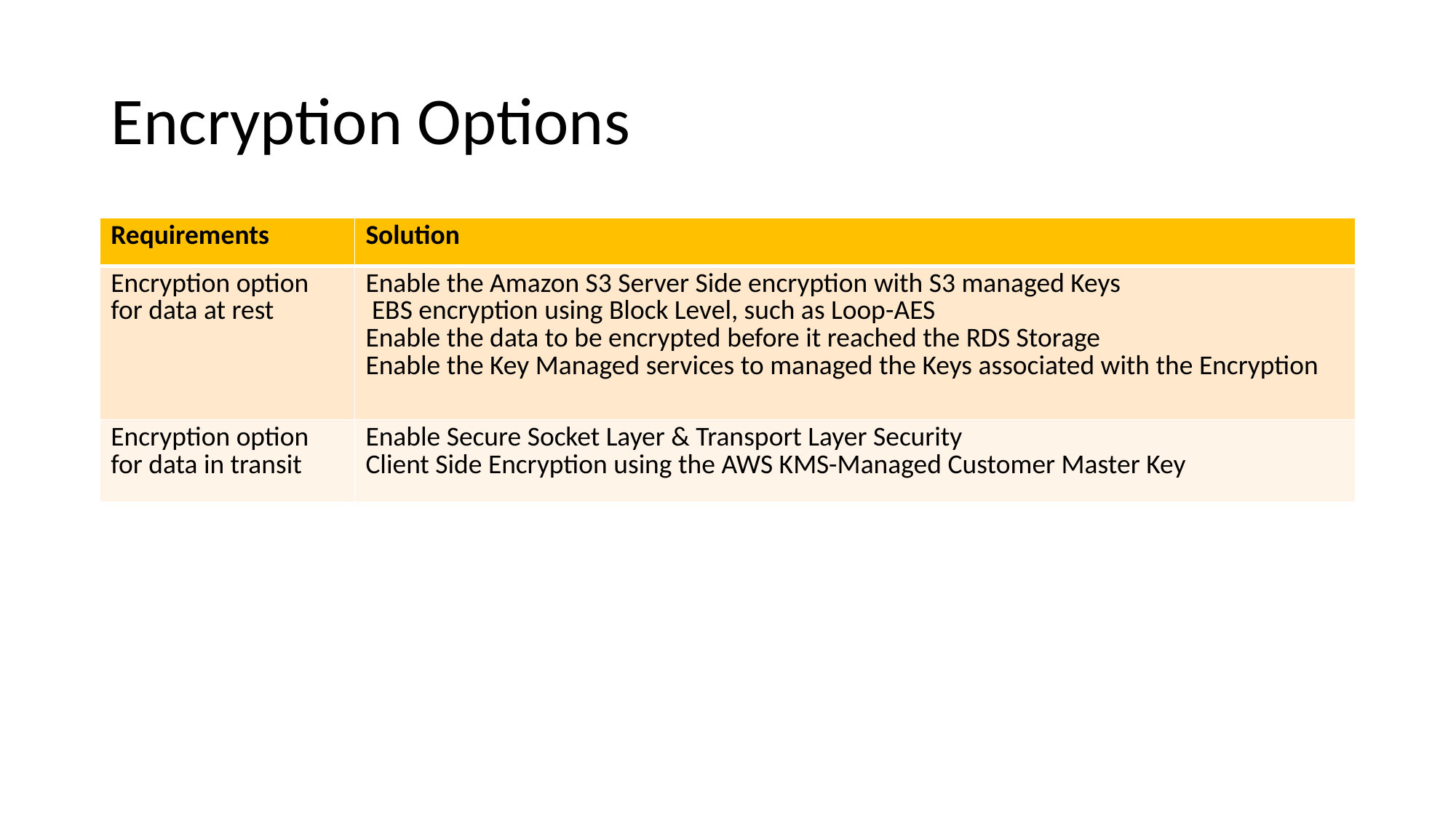

# Encryption Options
| Requirements | Solution |
| --- | --- |
| Encryption option for data at rest | Enable the Amazon S3 Server Side encryption with S3 managed Keys EBS encryption using Block Level, such as Loop-AES Enable the data to be encrypted before it reached the RDS Storage Enable the Key Managed services to managed the Keys associated with the Encryption |
| Encryption option for data in transit | Enable Secure Socket Layer & Transport Layer Security Client Side Encryption using the AWS KMS-Managed Customer Master Key |